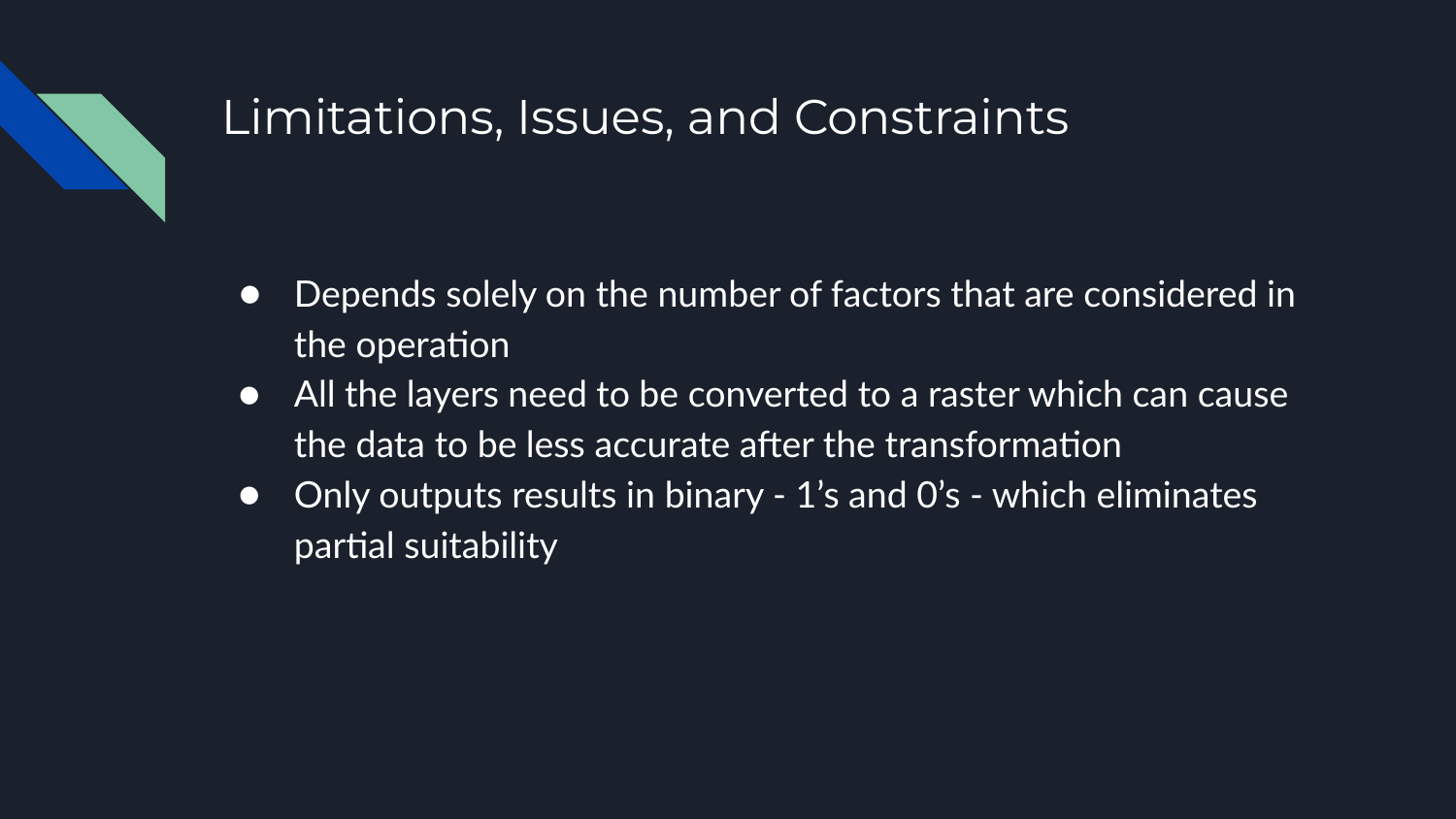

# Limitations, Issues, and Constraints
Depends solely on the number of factors that are considered in the operation
All the layers need to be converted to a raster which can cause the data to be less accurate after the transformation
Only outputs results in binary - 1’s and 0’s - which eliminates partial suitability